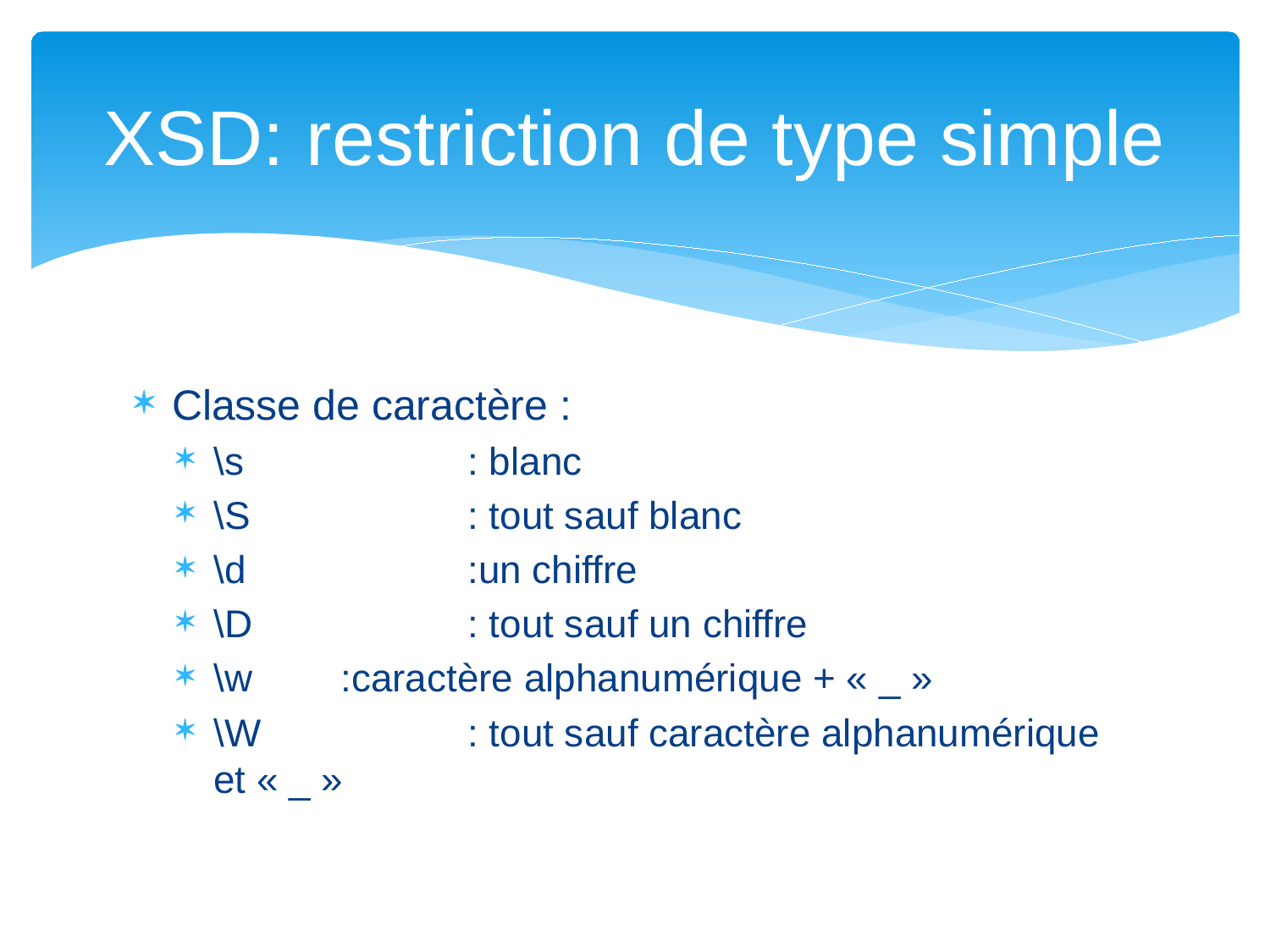

# XSD: restriction de type simple
Classe de caractère :
\s 		: blanc
\S		: tout sauf blanc
\d		:un chiffre
\D		: tout sauf un chiffre
\w 	:caractère alphanumérique + « _ »
\W		: tout sauf caractère alphanumérique et « _ »